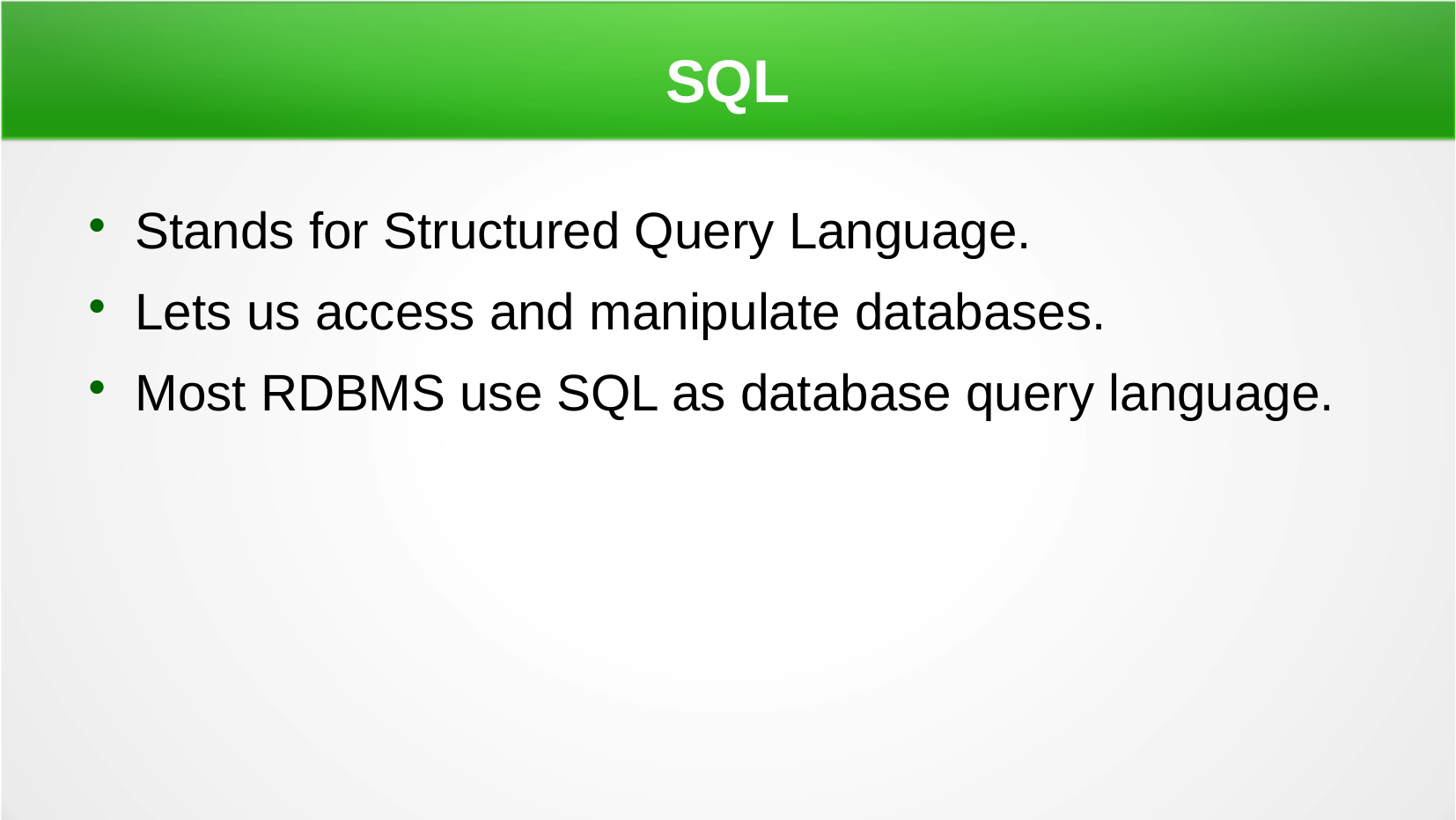

SQL
Stands for Structured Query Language.
Lets us access and manipulate databases.
Most RDBMS use SQL as database query language.